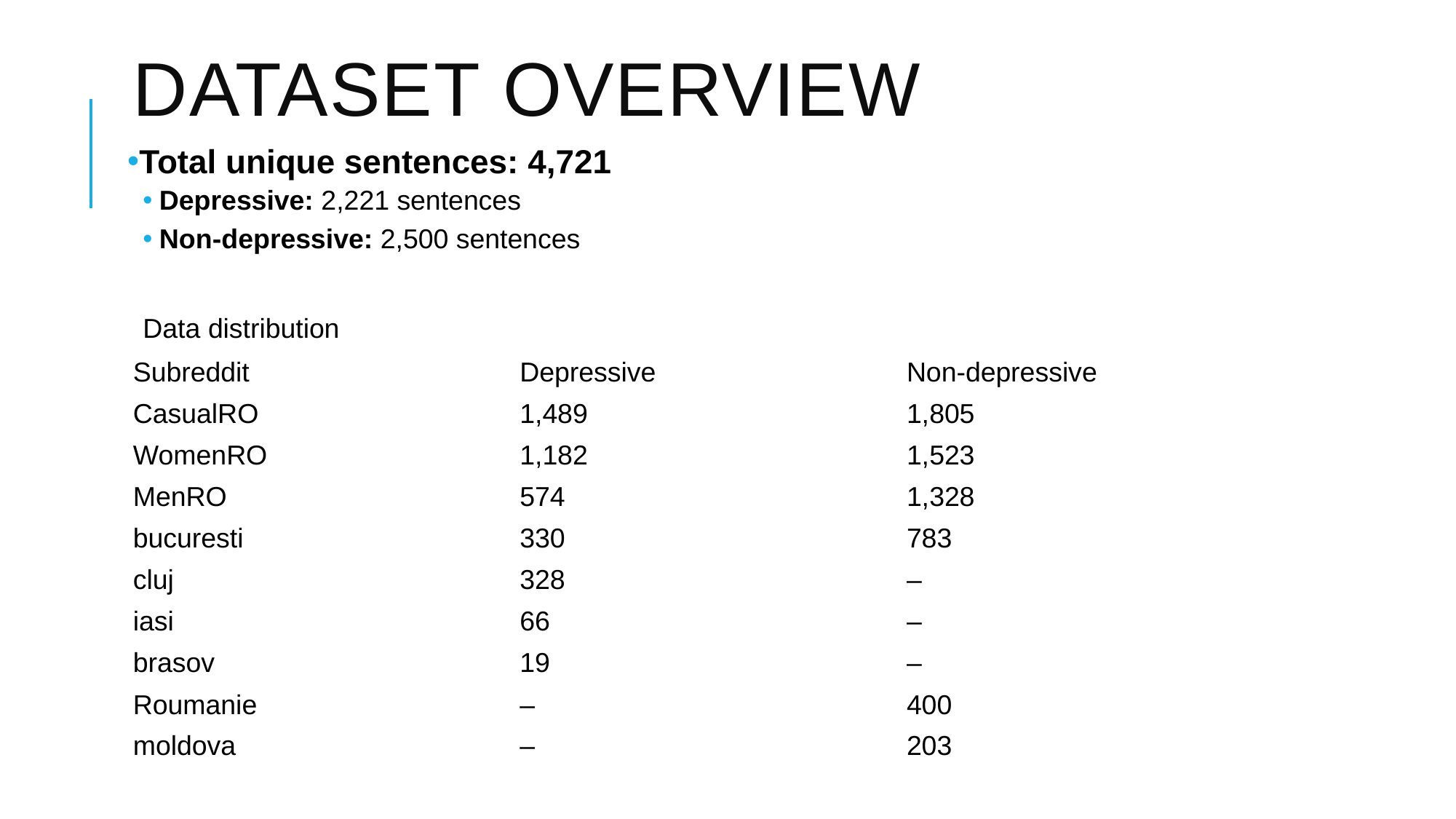

# Dataset Overview
Total unique sentences: 4,721
Depressive: 2,221 sentences
Non-depressive: 2,500 sentences

Data distribution

| Subreddit | Depressive | Non-depressive |
| --- | --- | --- |
| CasualRO | 1,489 | 1,805 |
| WomenRO | 1,182 | 1,523 |
| MenRO | 574 | 1,328 |
| bucuresti | 330 | 783 |
| cluj | 328 | – |
| iasi | 66 | – |
| brasov | 19 | – |
| Roumanie | – | 400 |
| moldova | – | 203 |